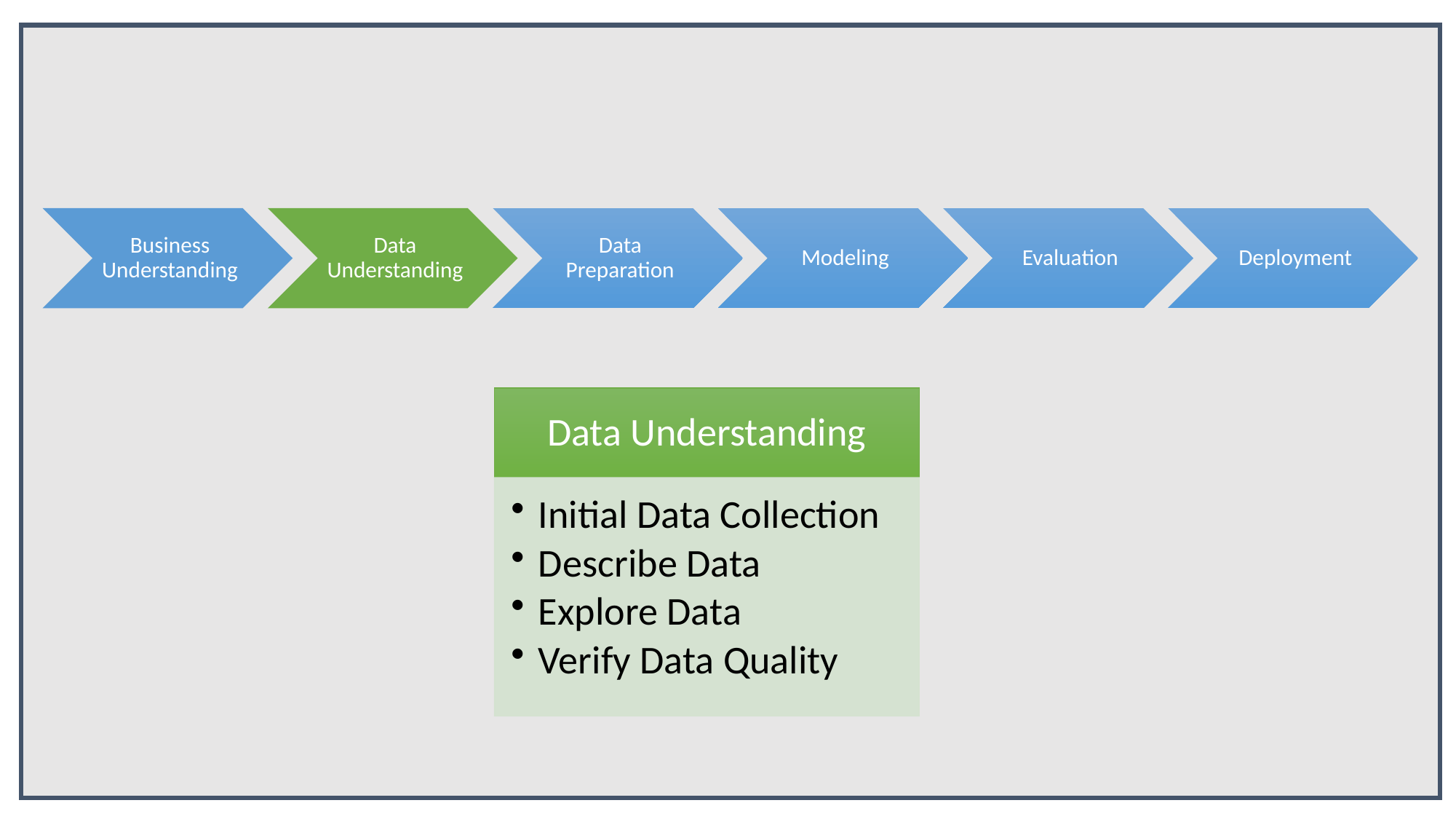

Business Understanding
Data Understanding
Data Preparation
Modeling
Evaluation
Deployment

Data Understanding
Initial Data Collection
Describe Data
Explore Data
Verify Data Quality